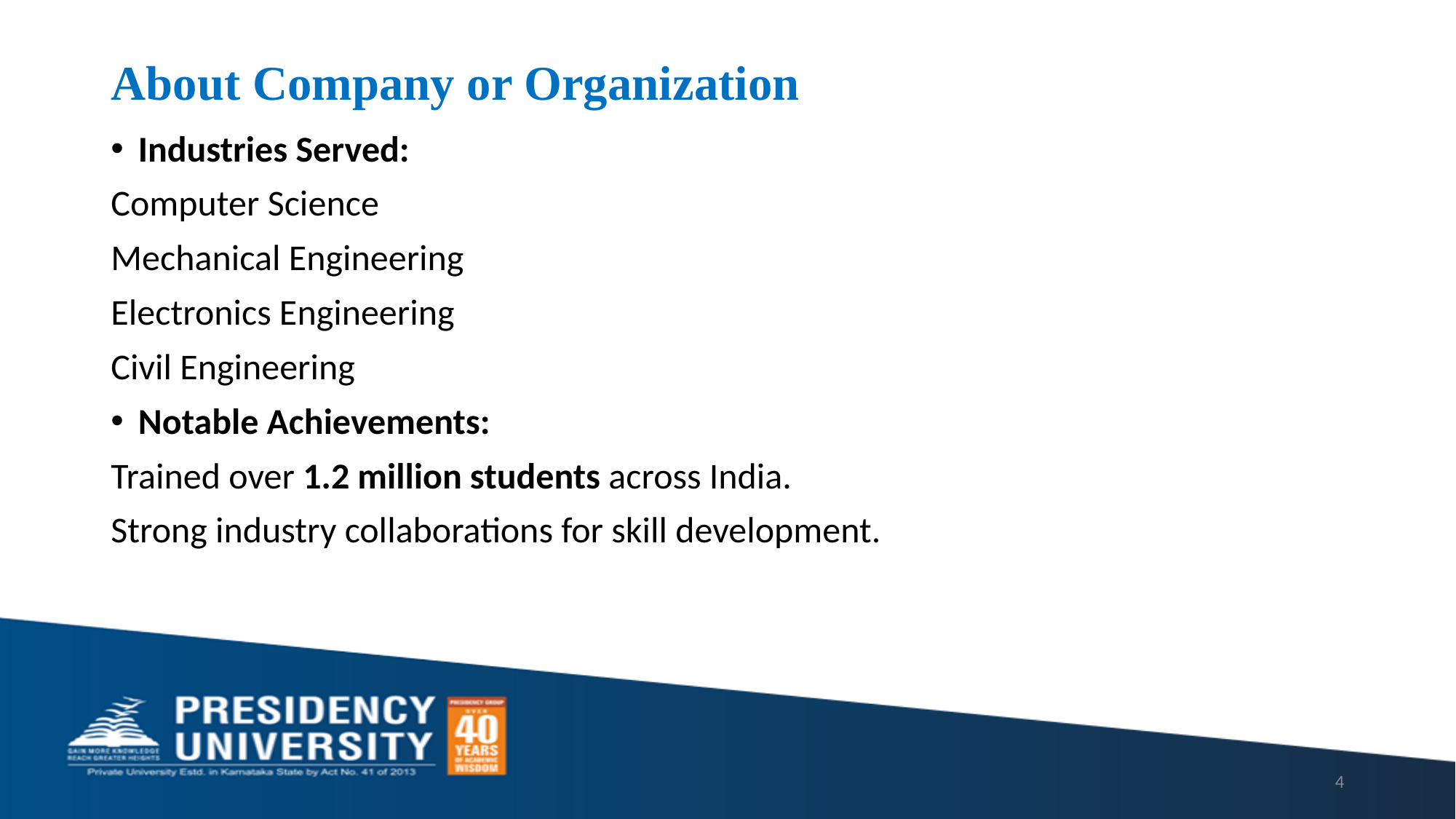

# About Company or Organization
Industries Served:
Computer Science
Mechanical Engineering
Electronics Engineering
Civil Engineering
Notable Achievements:
Trained over 1.2 million students across India.
Strong industry collaborations for skill development.

4